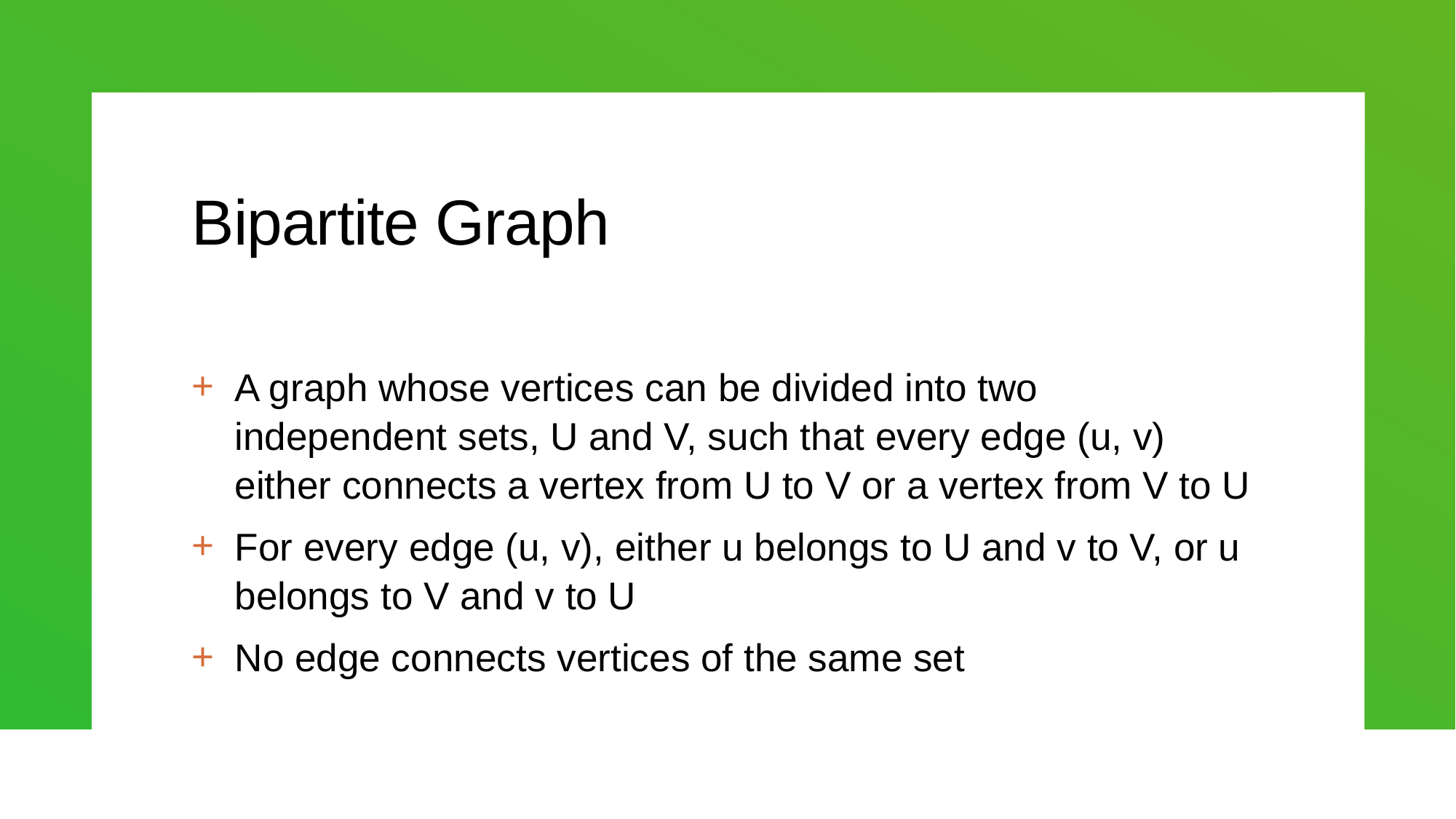

# Bipartite Graph
A graph whose vertices can be divided into two independent sets, U and V, such that every edge (u, v) either connects a vertex from U to V or a vertex from V to U
For every edge (u, v), either u belongs to U and v to V, or u belongs to V and v to U
No edge connects vertices of the same set